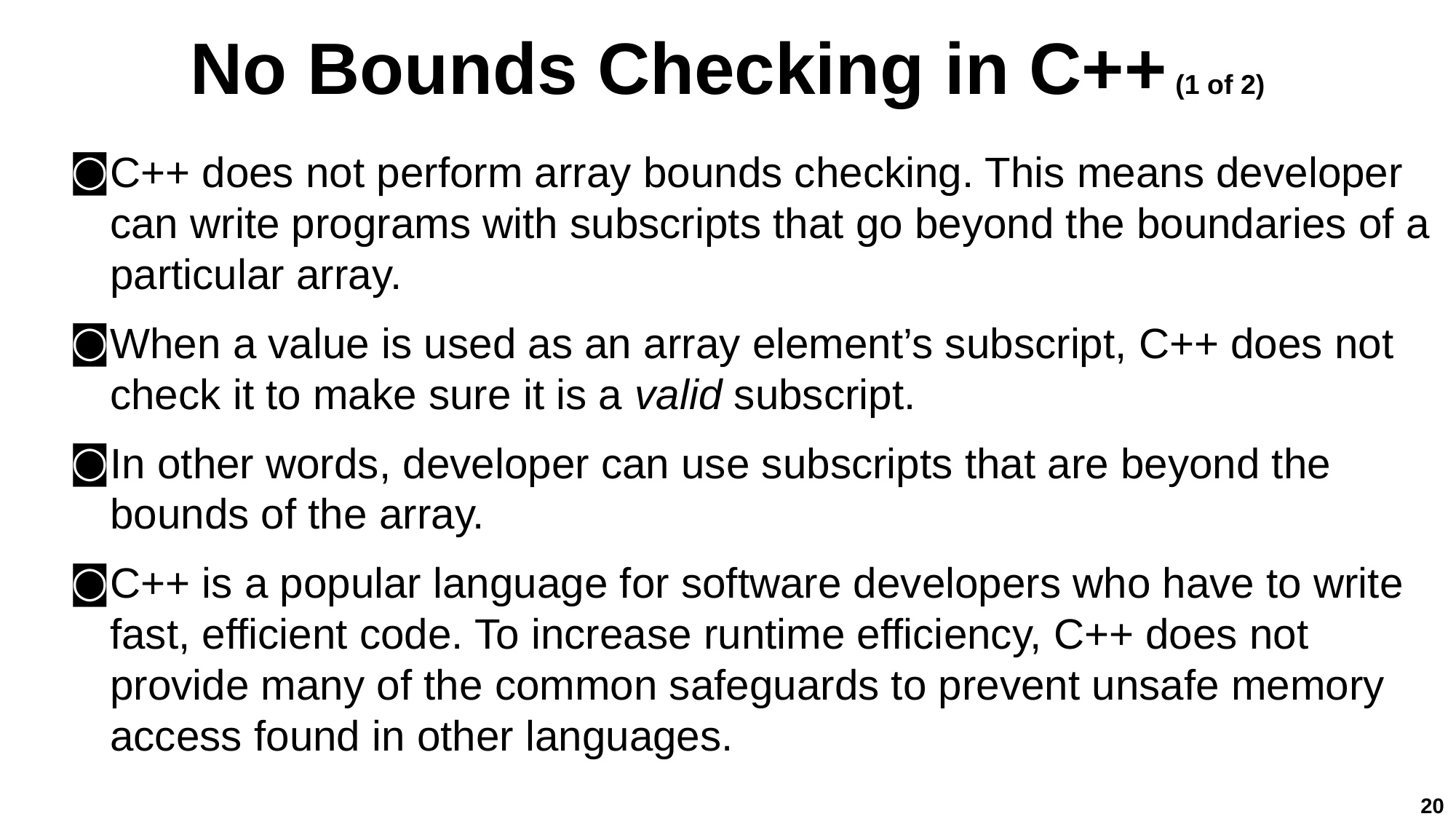

# No Bounds Checking in C++ (1 of 2)
C++ does not perform array bounds checking. This means developer can write programs with subscripts that go beyond the boundaries of a particular array.
When a value is used as an array element’s subscript, C++ does not check it to make sure it is a valid subscript.
In other words, developer can use subscripts that are beyond the bounds of the array.
C++ is a popular language for software developers who have to write fast, efficient code. To increase runtime efficiency, C++ does not provide many of the common safeguards to prevent unsafe memory access found in other languages.
20